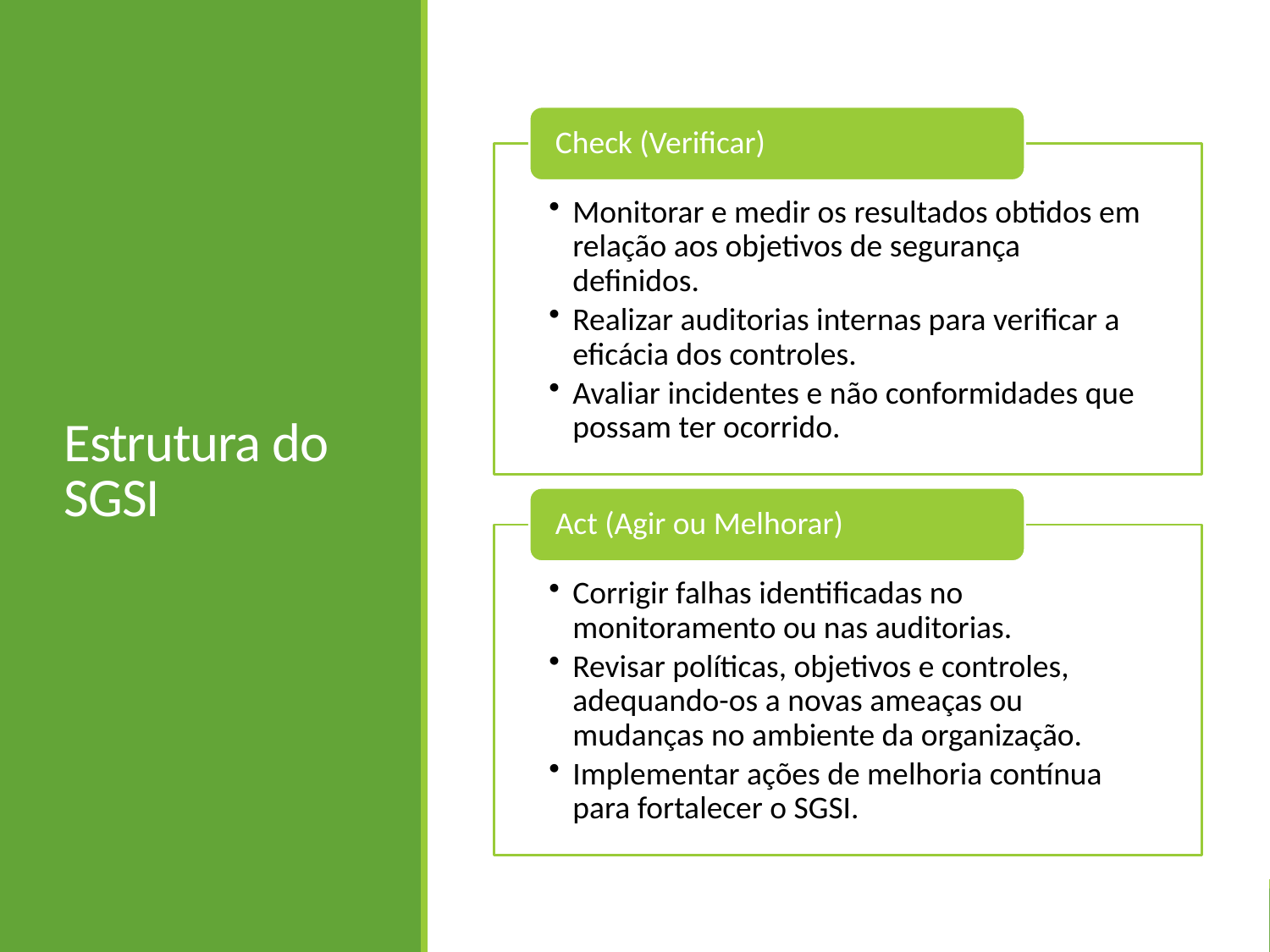

# Estrutura do SGSI
Monitorar e medir os resultados obtidos em relação aos objetivos de segurança definidos.
Realizar auditorias internas para verificar a eficácia dos controles.
Avaliar incidentes e não conformidades que possam ter ocorrido.
Check (Verificar)
Corrigir falhas identificadas no monitoramento ou nas auditorias.
Revisar políticas, objetivos e controles, adequando-os a novas ameaças ou mudanças no ambiente da organização.
Implementar ações de melhoria contínua para fortalecer o SGSI.
Act (Agir ou Melhorar)